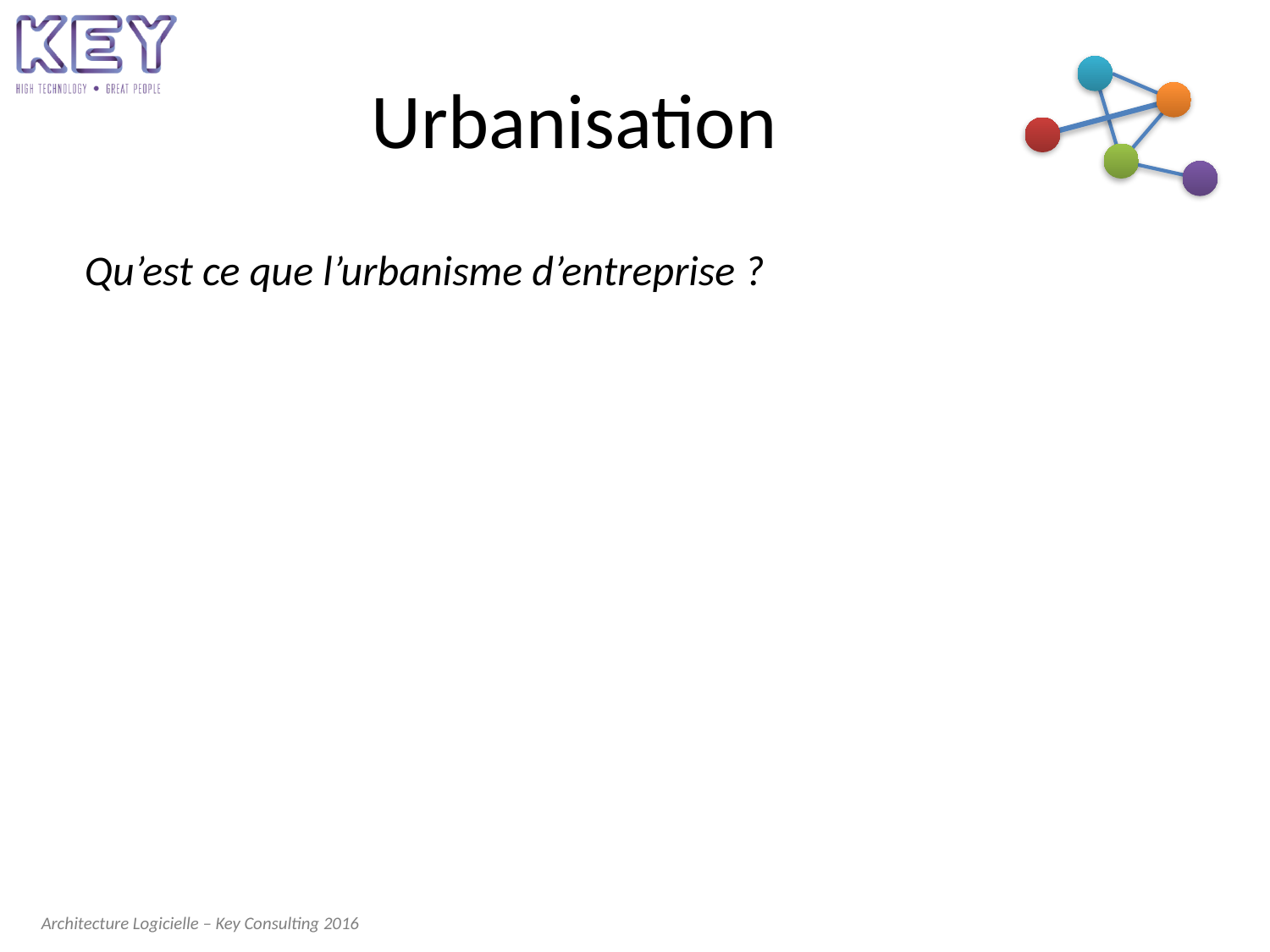

# Urbanisation

Qu’est ce que l’urbanisme d’entreprise ?

178